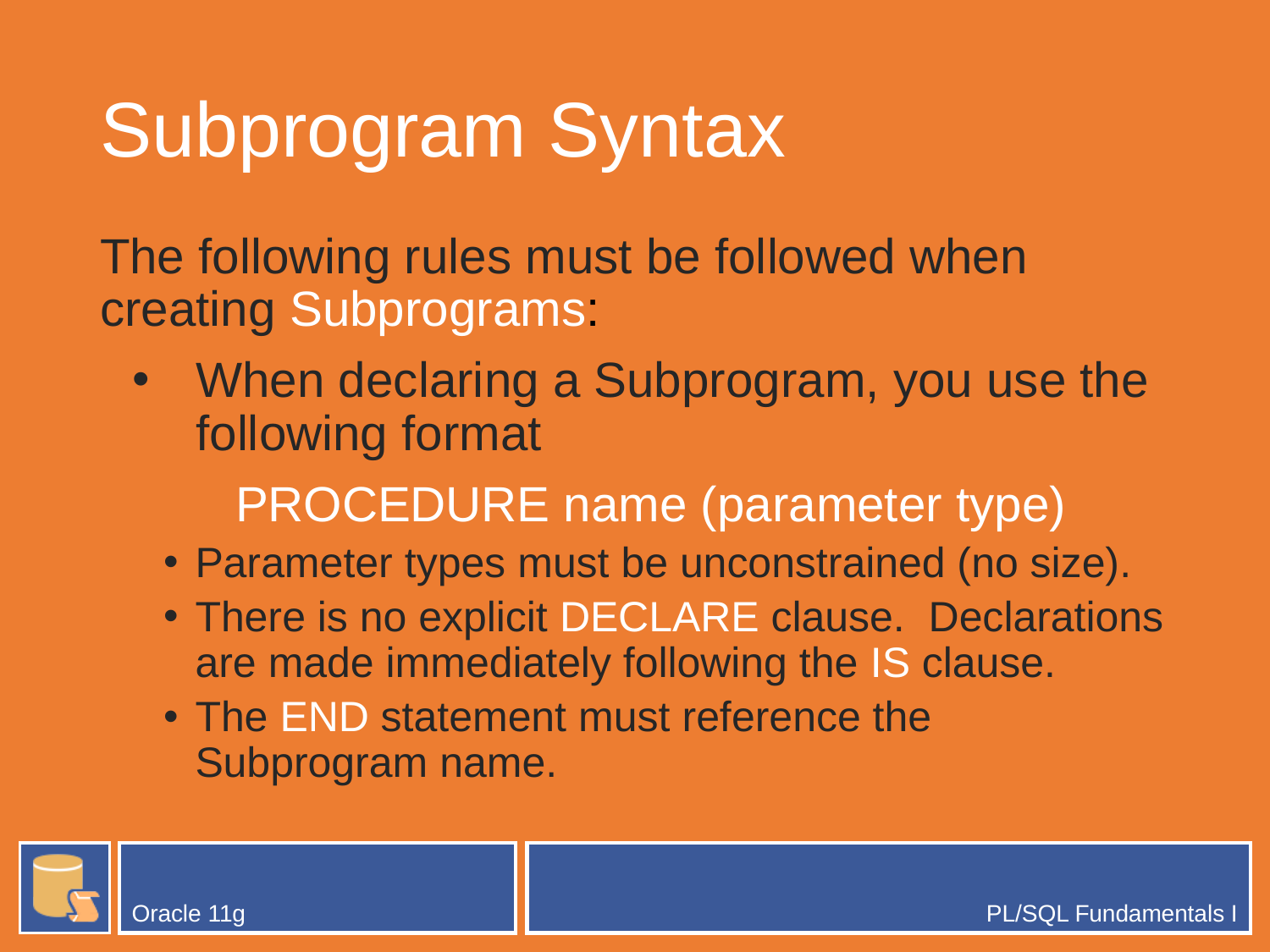

# Subprogram Syntax
The following rules must be followed when creating Subprograms:
When declaring a Subprogram, you use the following format
PROCEDURE name (parameter type)
Parameter types must be unconstrained (no size).
There is no explicit DECLARE clause.  Declarations are made immediately following the IS clause.
The END statement must reference the Subprogram name.